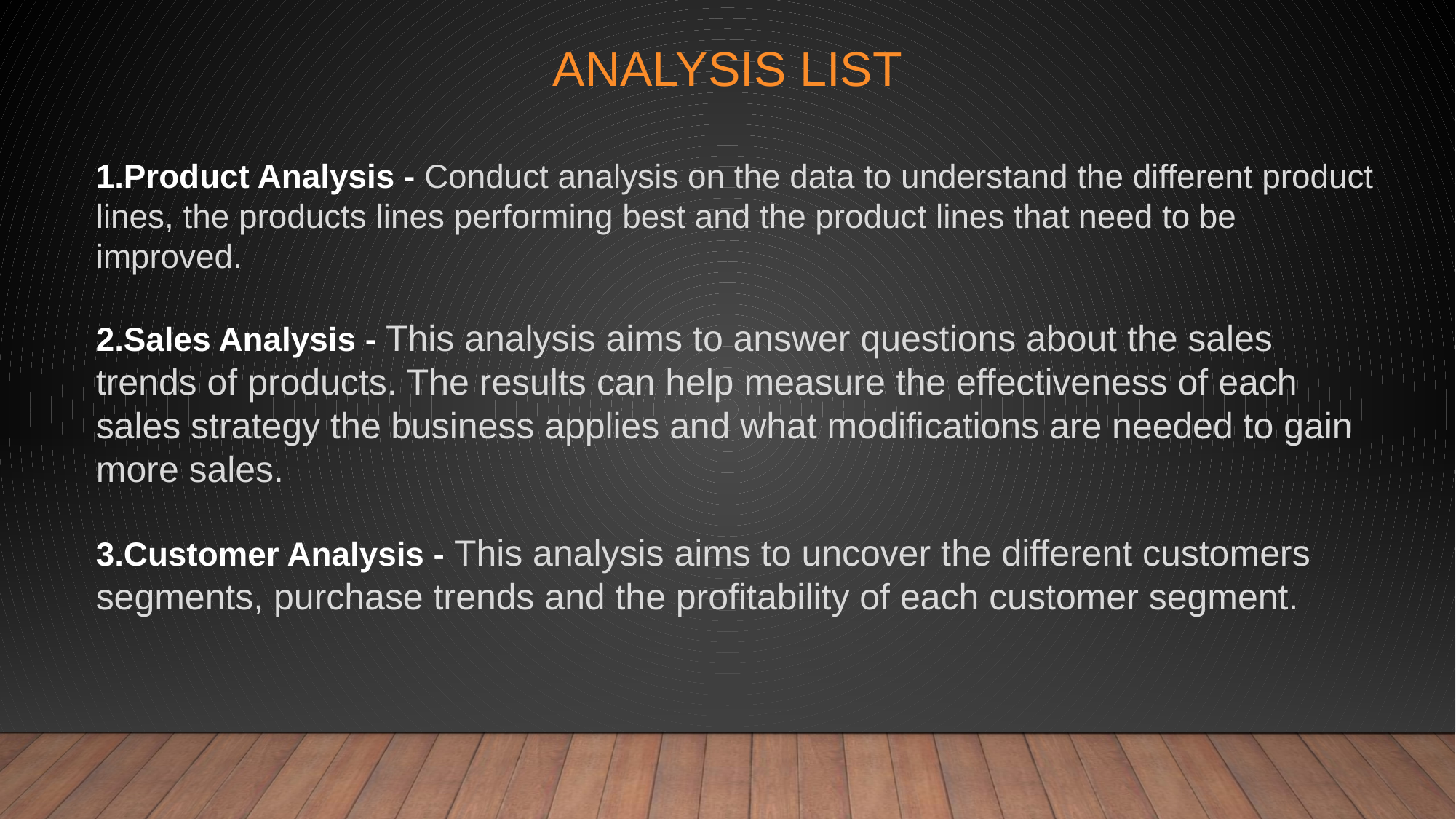

# Analysis list
1.Product Analysis - Conduct analysis on the data to understand the different product lines, the products lines performing best and the product lines that need to be improved.

2.Sales Analysis - This analysis aims to answer questions about the sales trends of products. The results can help measure the effectiveness of each sales strategy the business applies and what modifications are needed to gain more sales.

3.Customer Analysis - This analysis aims to uncover the different customers segments, purchase trends and the profitability of each customer segment.